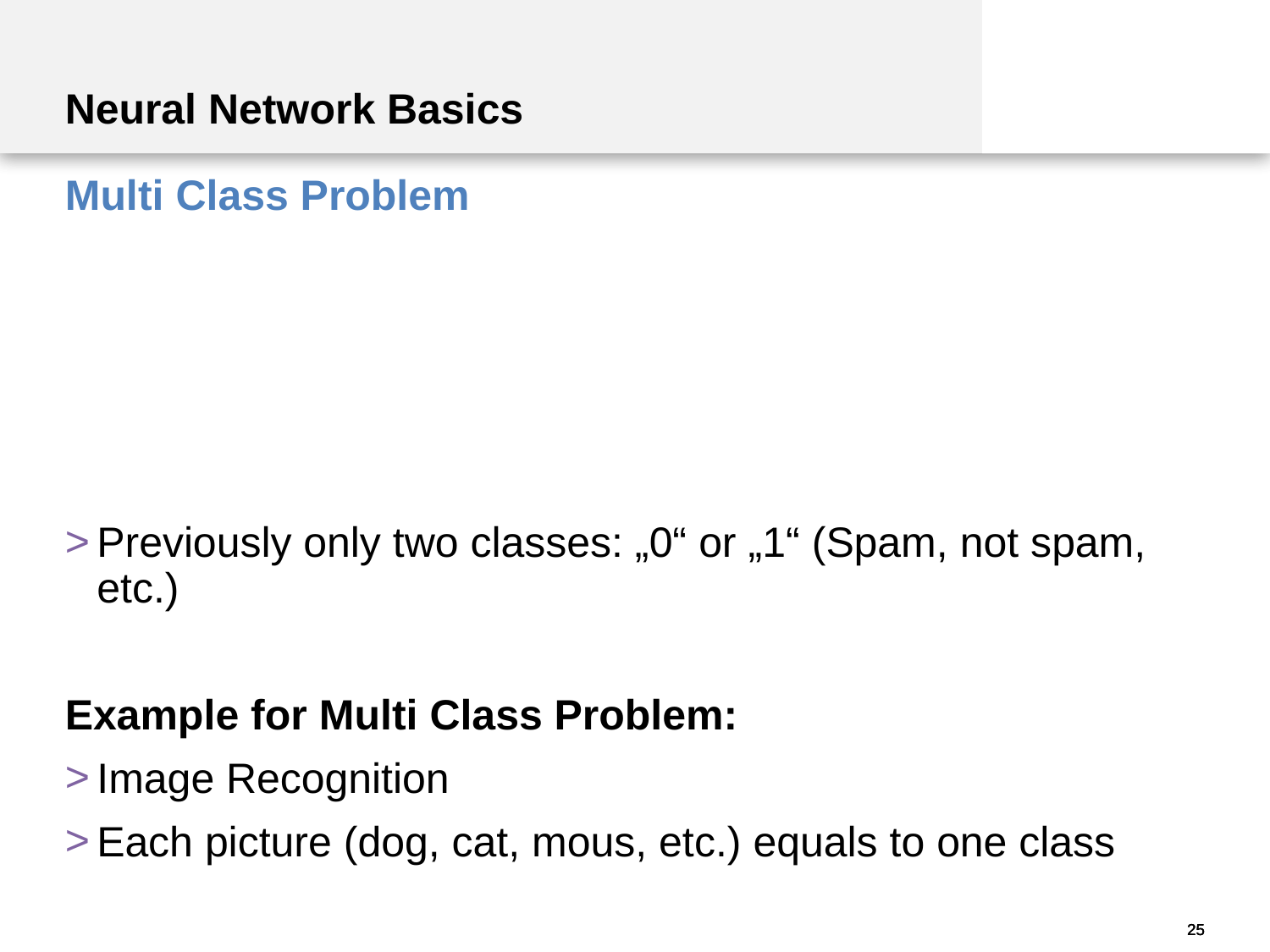

Neural Network Basics
Multi Class Problem
Previously only two classes: „0“ or „1“ (Spam, not spam, etc.)

Example for Multi Class Problem:
Image Recognition
Each picture (dog, cat, mous, etc.) equals to one class